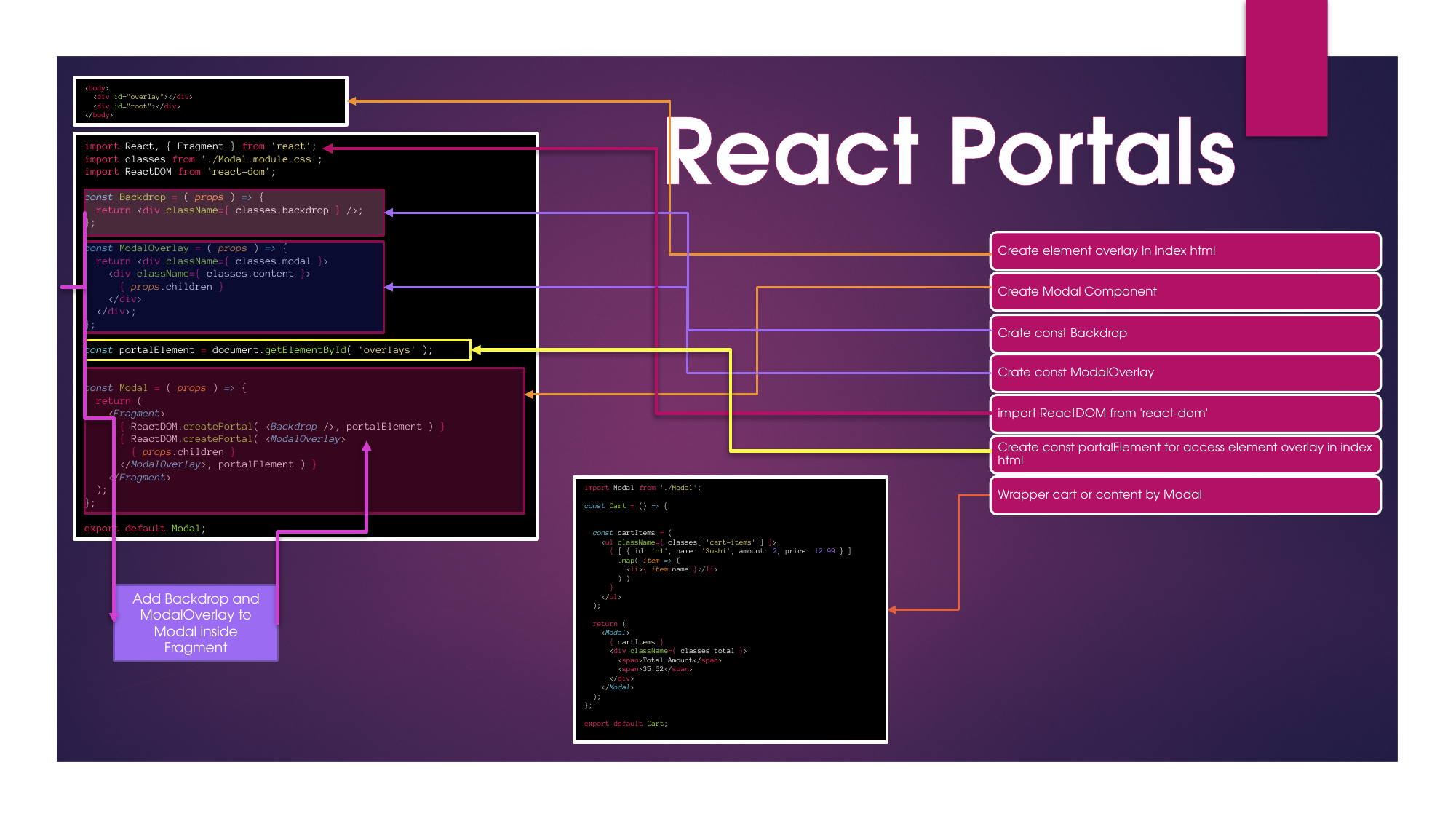

<body>
  <div id="overlay"></div>
  <div id="root"></div>
</body>
React Portals
import React, { Fragment } from 'react';
import classes from './Modal.module.css';
import ReactDOM from 'react-dom';
const Backdrop = ( props ) => {
  return <div className={ classes.backdrop } />;
};
const ModalOverlay = ( props ) => {
  return <div className={ classes.modal }>
    <div className={ classes.content }>
      { props.children }
    </div>
  </div>;
};
const portalElement = document.getElementById( 'overlays' );
const Modal = ( props ) => {
  return (
    <Fragment>
      { ReactDOM.createPortal( <Backdrop />, portalElement ) }
      { ReactDOM.createPortal( <ModalOverlay>
        { props.children }
      </ModalOverlay>, portalElement ) }
    </Fragment>
  );
};
export default Modal;

Create element overlay in index html
Create Modal Component
Crate const Backdrop
Crate const ModalOverlay
import ReactDOM from 'react-dom'
Create const portalElement for access element overlay in index html
Wrapper cart or content by Modal

import Modal from './Modal';
const Cart = () => {
  const cartItems = (
    <ul className={ classes[ 'cart-items' ] }>
      { [ { id: 'c1', name: 'Sushi', amount: 2, price: 12.99 } ]
        .map( item => (
          <li>{ item.name }</li>
        ) )
      }
    </ul>
  );
  return (
    <Modal>
      { cartItems }
      <div className={ classes.total }>
        <span>Total Amount</span>
        <span>35.62</span>
      </div>
    </Modal>
  );
};
export default Cart;

Add Backdrop and ModalOverlay to Modal inside Fragment